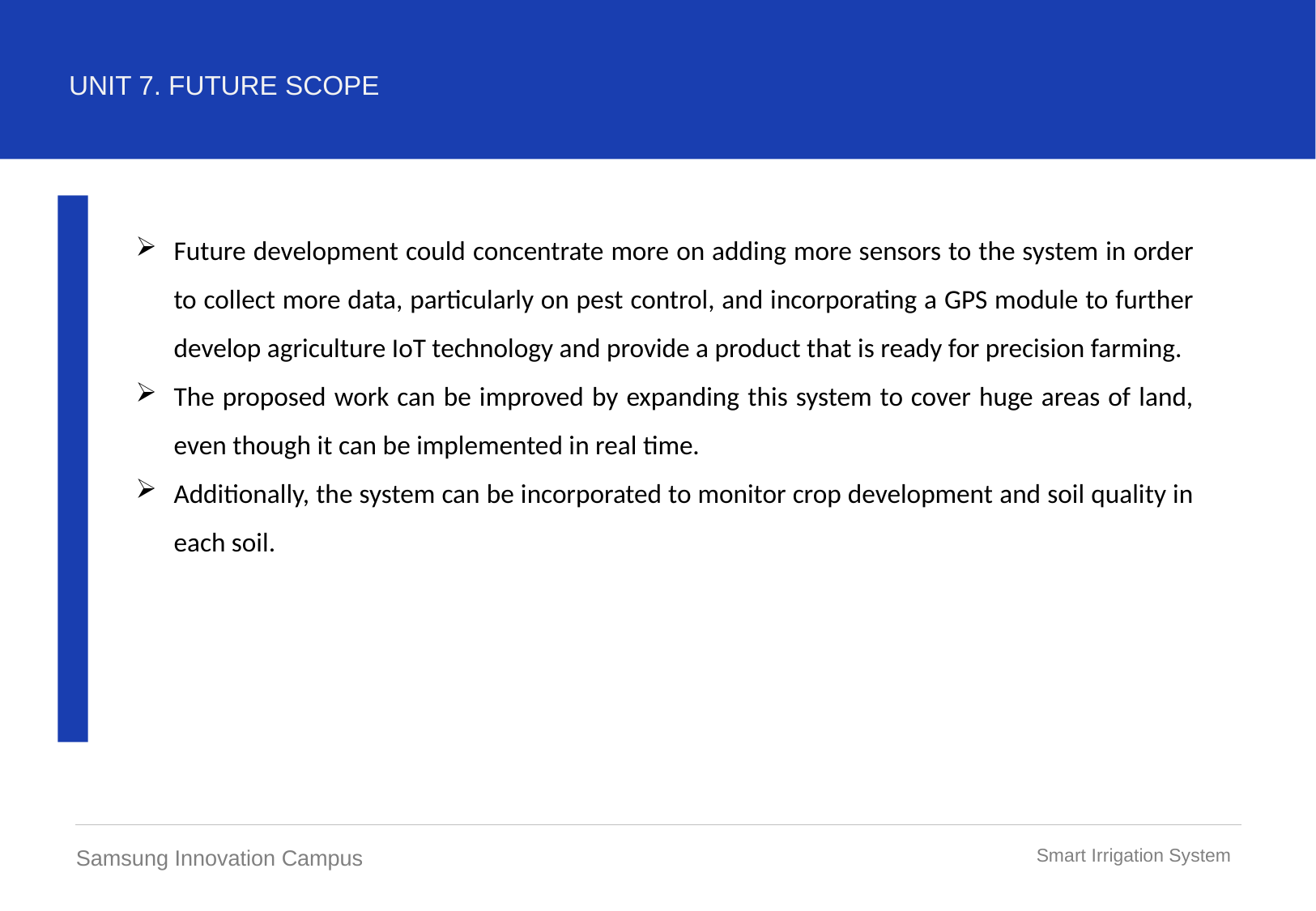

UNIT 7. FUTURE SCOPE

Future development could concentrate more on adding more sensors to the system in order to collect more data, particularly on pest control, and incorporating a GPS module to further develop agriculture IoT technology and provide a product that is ready for precision farming.
The proposed work can be improved by expanding this system to cover huge areas of land, even though it can be implemented in real time.
Additionally, the system can be incorporated to monitor crop development and soil quality in each soil.